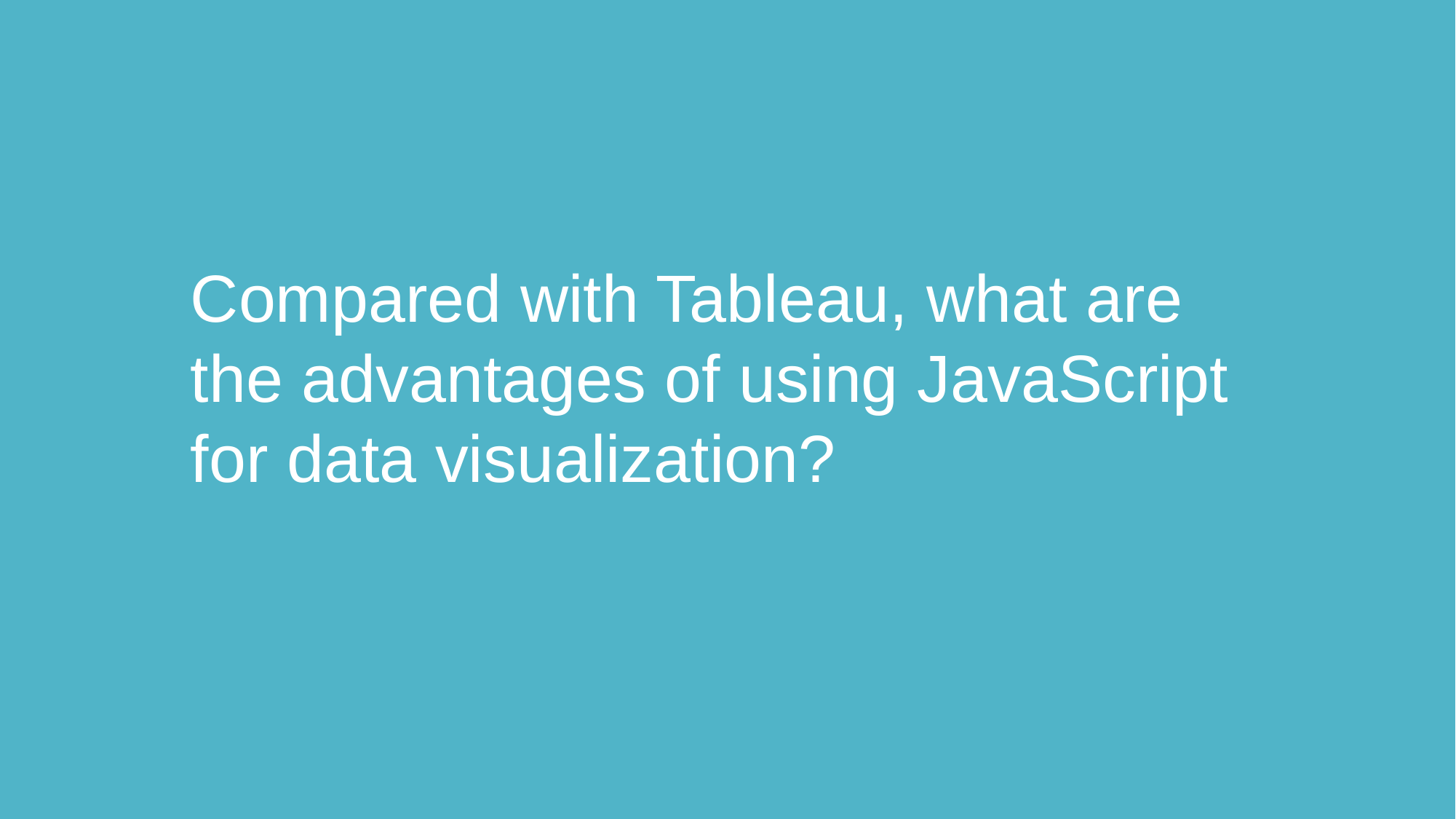

Compared with Tableau, what are the advantages of using JavaScript for data visualization?